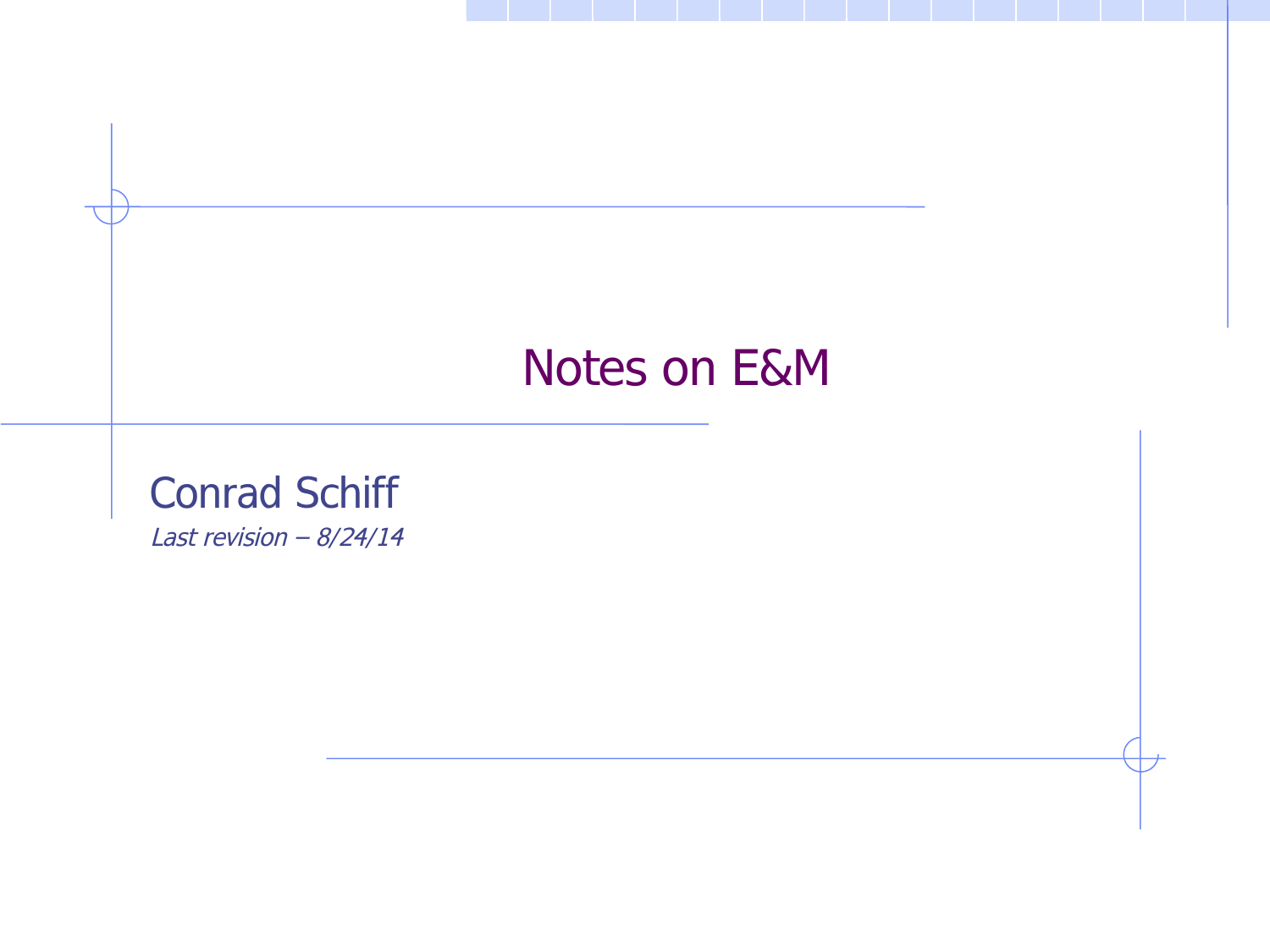

# Notes on E&M
Conrad Schiff
Last revision – 8/24/14